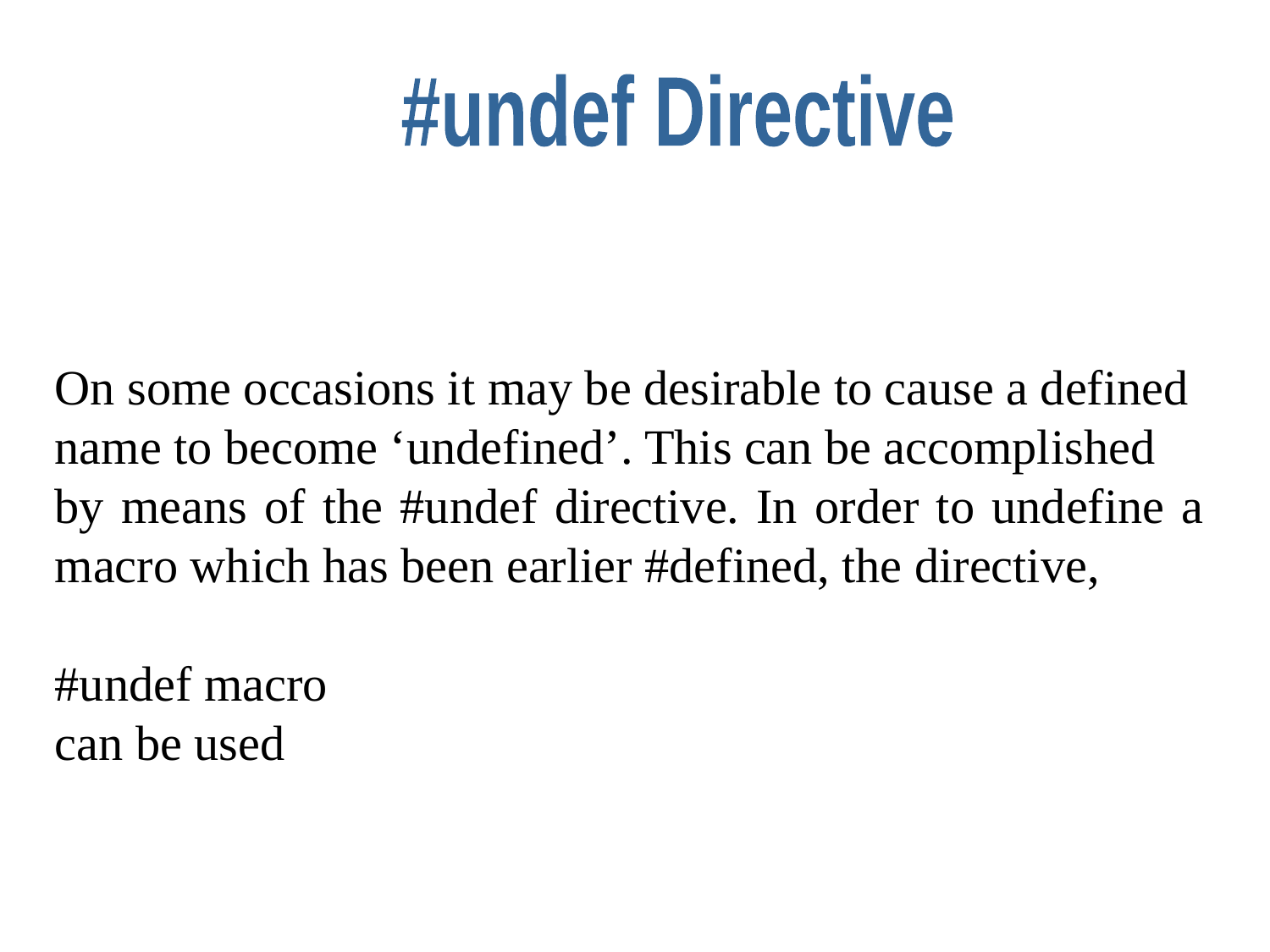

#undef Directive
On some occasions it may be desirable to cause a defined
name to become ‘undefined’. This can be accomplished
by means of the #undef directive. In order to undefine a macro which has been earlier #defined, the directive,

#undef macro
can be used